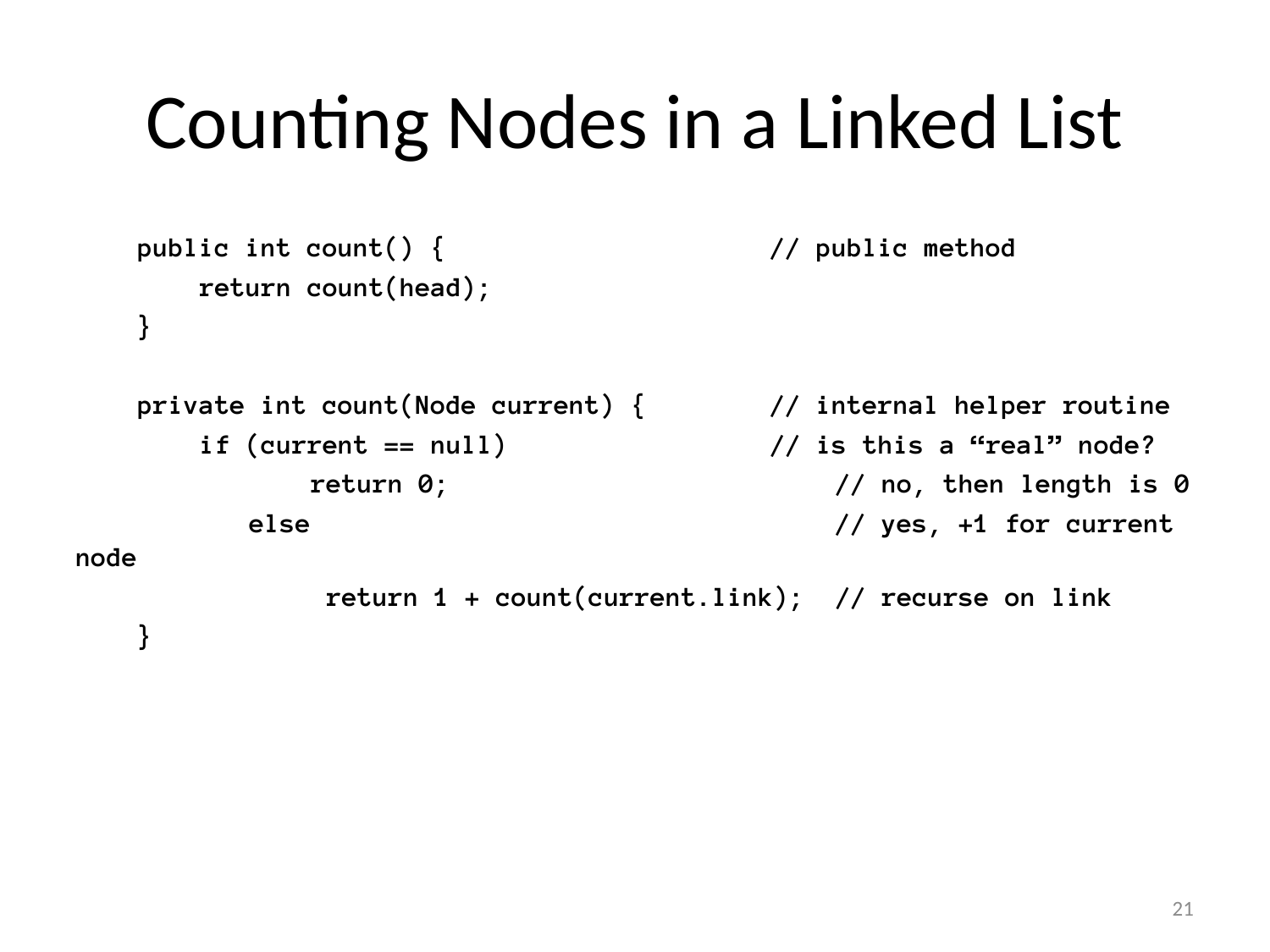

# Counting Nodes in a Linked List
    public int count() {                     // public method
        return count(head);
    }

    private int count(Node current) {        // internal helper routine
        if (current == null)                 // is this a “real” node?
    	       return 0;                         // no, then length is 0
    	   else                                  // yes, +1 for current node
    	        return 1 + count(current.link);  // recurse on link
    }

21